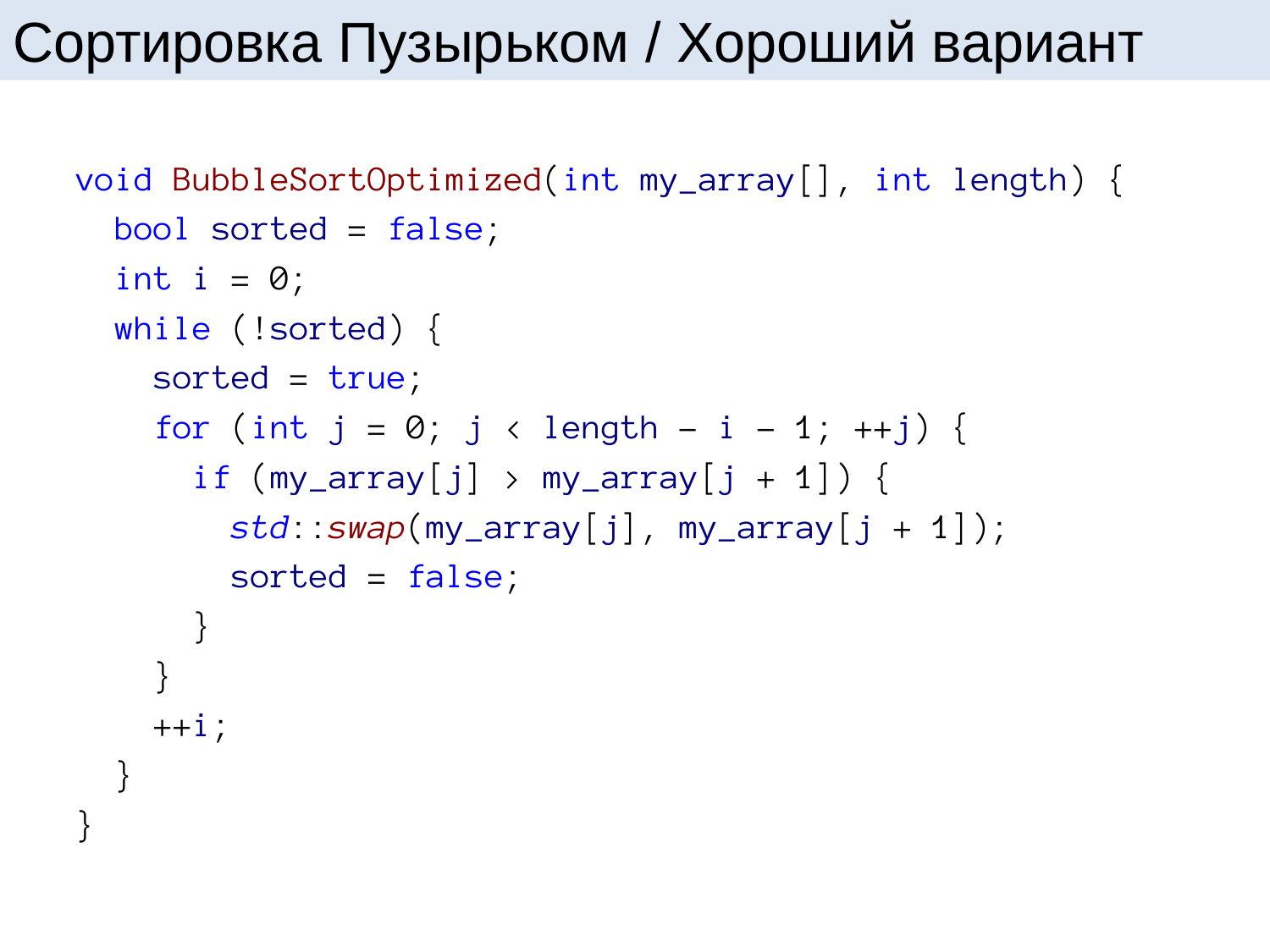

# Сортировка Пузырьком / Хороший вариант
void BubbleSortOptimized(int my_array[], int length) {
  bool sorted = false;
  int i = 0;
  while (!sorted) {
    sorted = true;
    for (int j = 0; j < length - i - 1; ++j) {
      if (my_array[j] > my_array[j + 1]) {
        std::swap(my_array[j], my_array[j + 1]);
        sorted = false;
      }
    }
    ++i;
  }
}